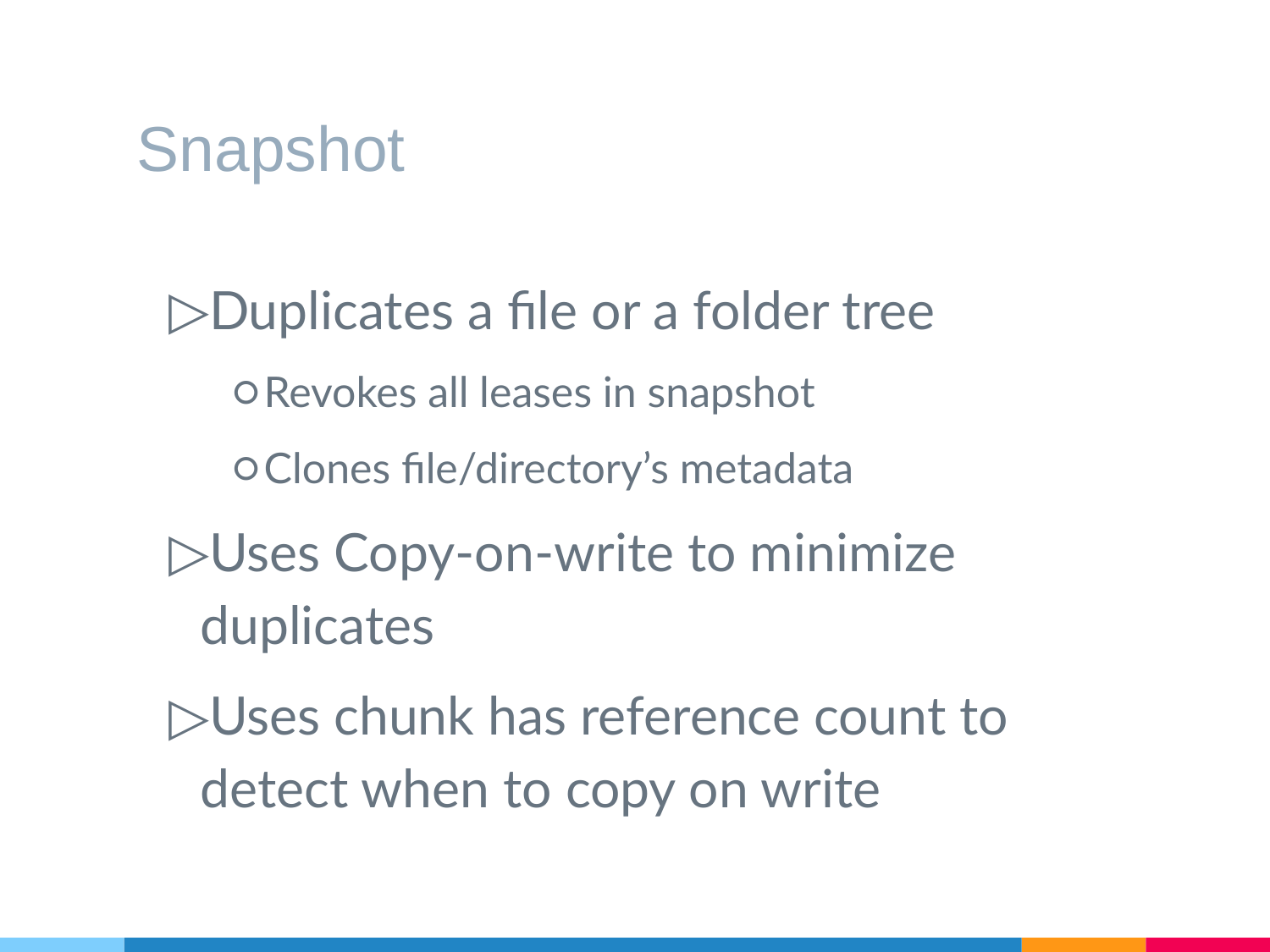

# Snapshot
Duplicates a file or a folder tree
Revokes all leases in snapshot
Clones file/directory’s metadata
Uses Copy-on-write to minimize duplicates
Uses chunk has reference count to detect when to copy on write